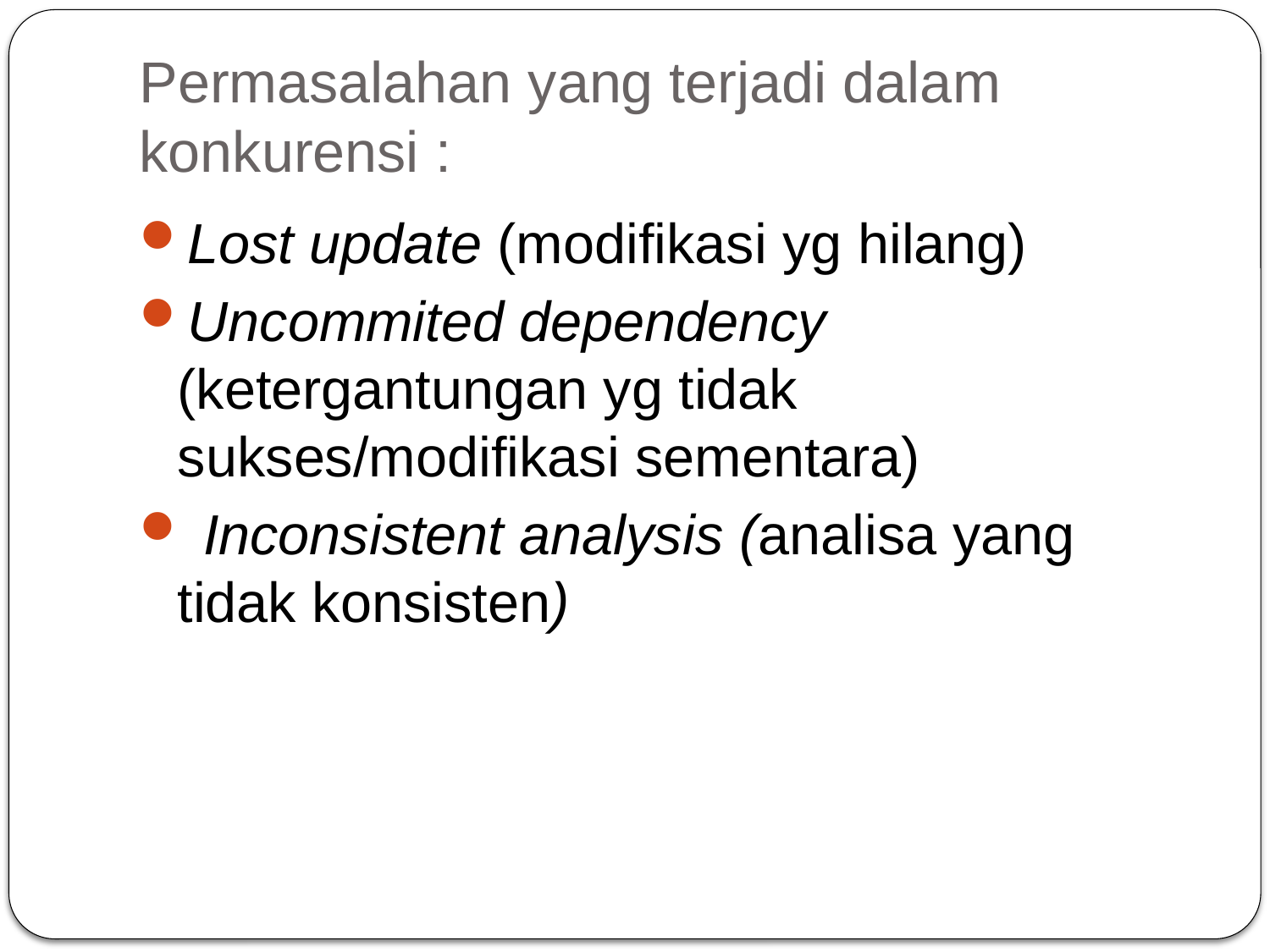

# Permasalahan yang terjadi dalam  konkurensi :
Lost update (modifikasi yg hilang)
Uncommited dependency (ketergantungan yg tidak sukses/modifikasi sementara)
 Inconsistent analysis (analisa yang tidak konsisten)